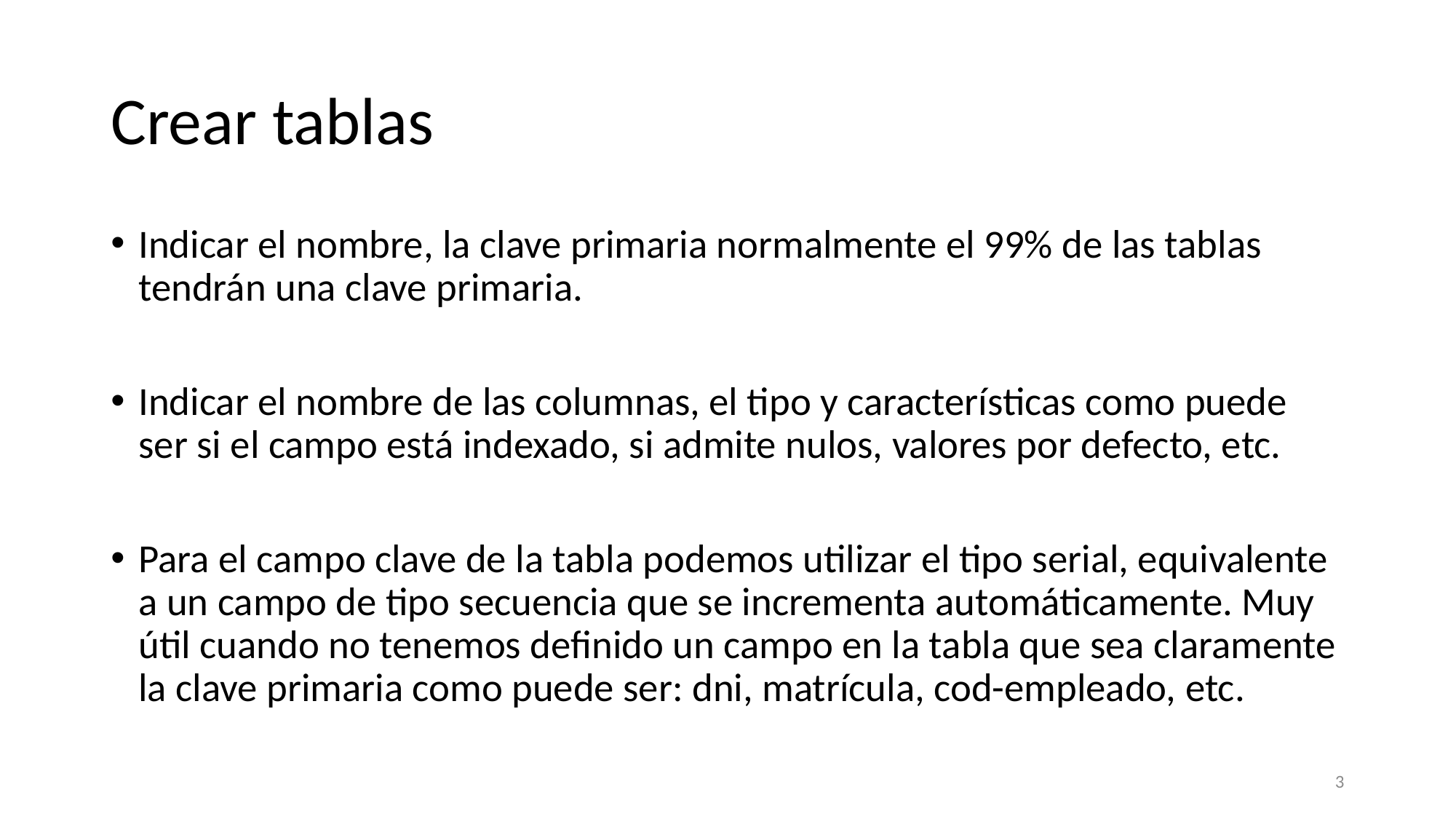

# Crear tablas
Indicar el nombre, la clave primaria normalmente el 99% de las tablas tendrán una clave primaria.

Indicar el nombre de las columnas, el tipo y características como puede ser si el campo está indexado, si admite nulos, valores por defecto, etc.

Para el campo clave de la tabla podemos utilizar el tipo serial, equivalente  a un campo de tipo secuencia que se incrementa automáticamente. Muy útil cuando no tenemos definido un campo en la tabla que sea claramente la clave primaria como puede ser: dni, matrícula, cod-empleado, etc.

3